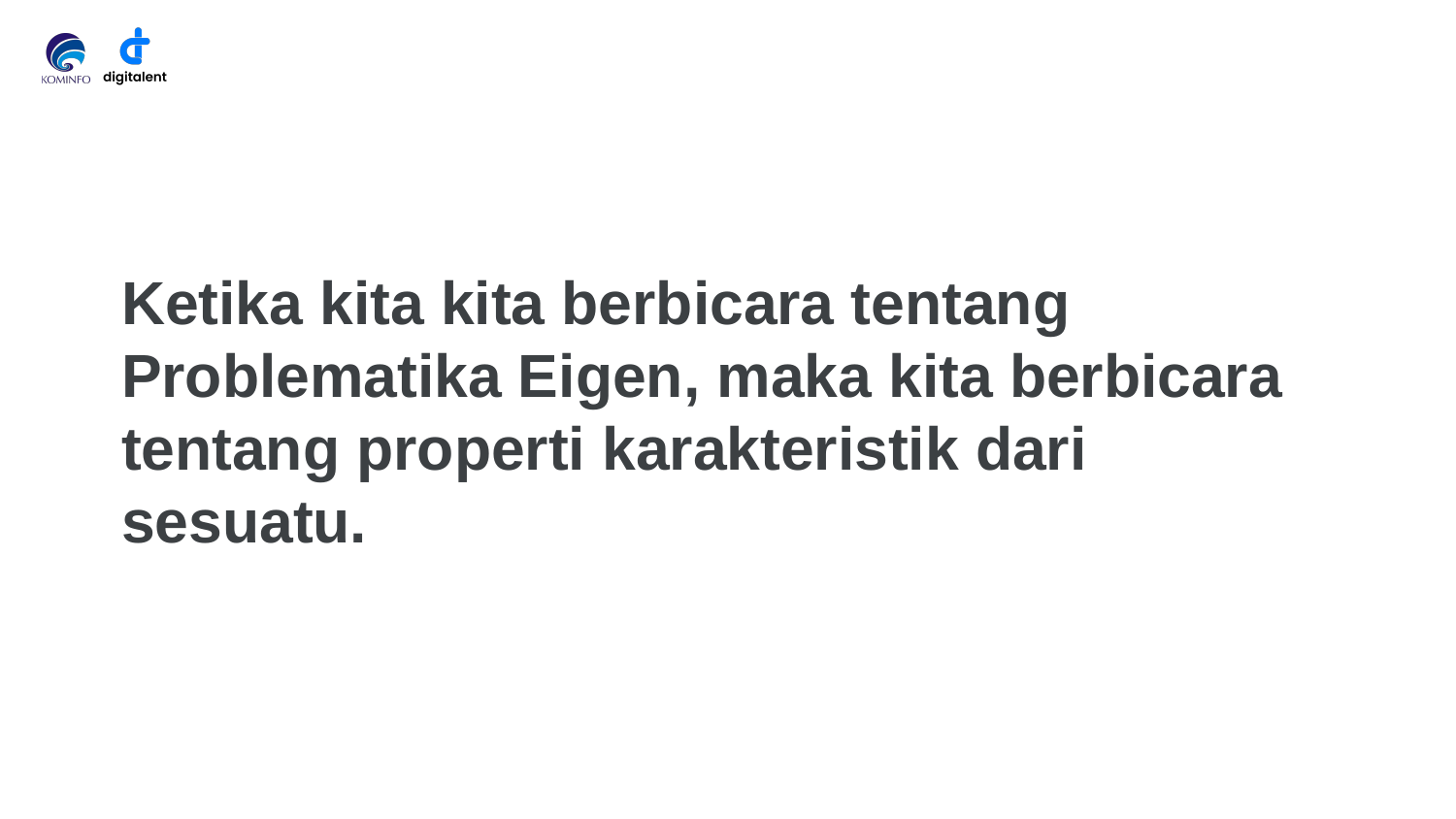

# Ketika kita kita berbicara tentang Problematika Eigen, maka kita berbicara tentang properti karakteristik dari sesuatu.